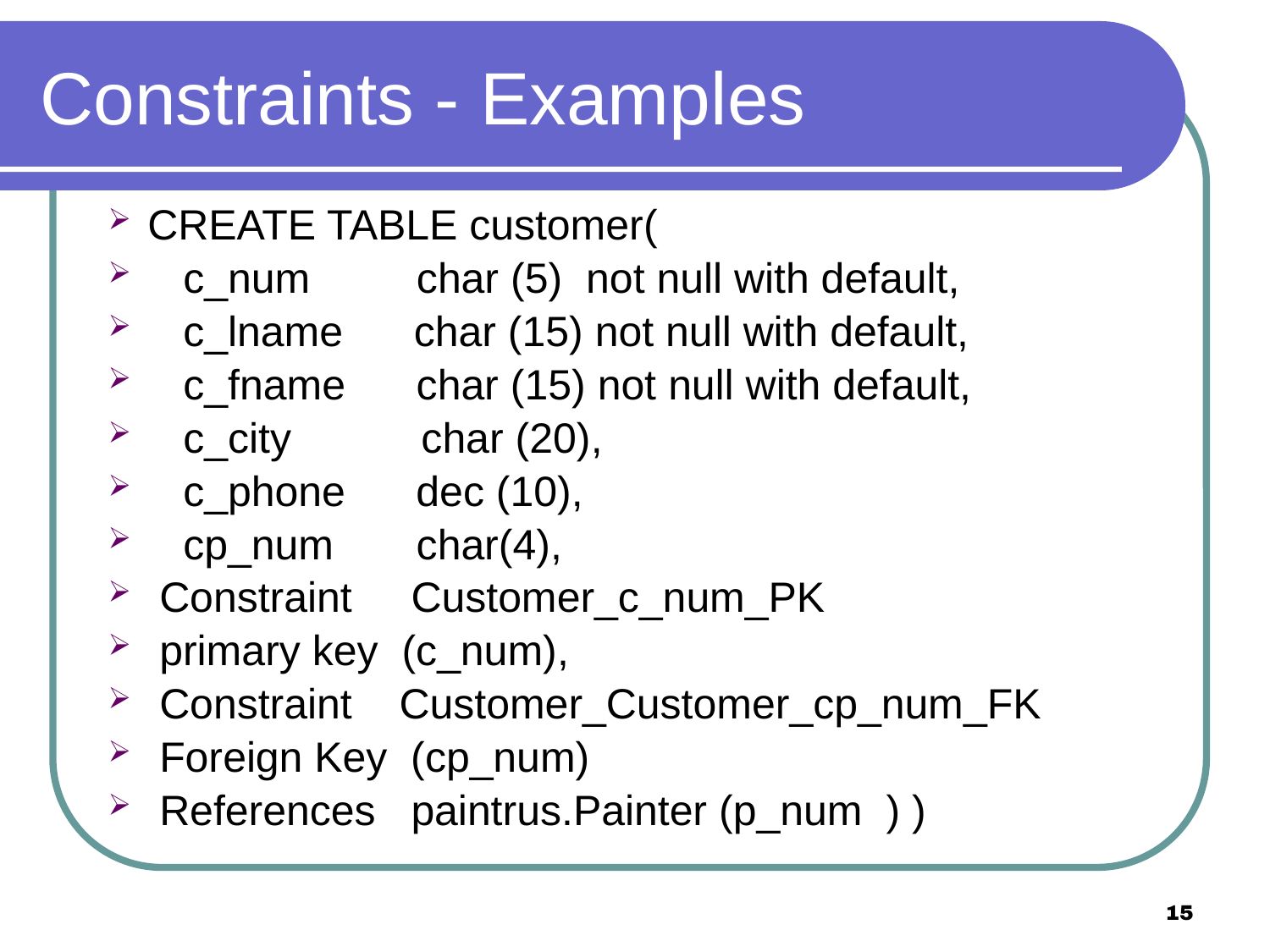

# Constraints - Examples
CREATE TABLE customer(
   c_num         char (5)  not null with default,
   c_lname      char (15) not null with default,
   c_fname      char (15) not null with default,
   c_city           char (20),
   c_phone      dec (10),
   cp_num       char(4),
 Constraint     Customer_c_num_PK
 primary key  (c_num),
 Constraint    Customer_Customer_cp_num_FK
 Foreign Key  (cp_num)
 References   paintrus.Painter (p_num  ) )

15